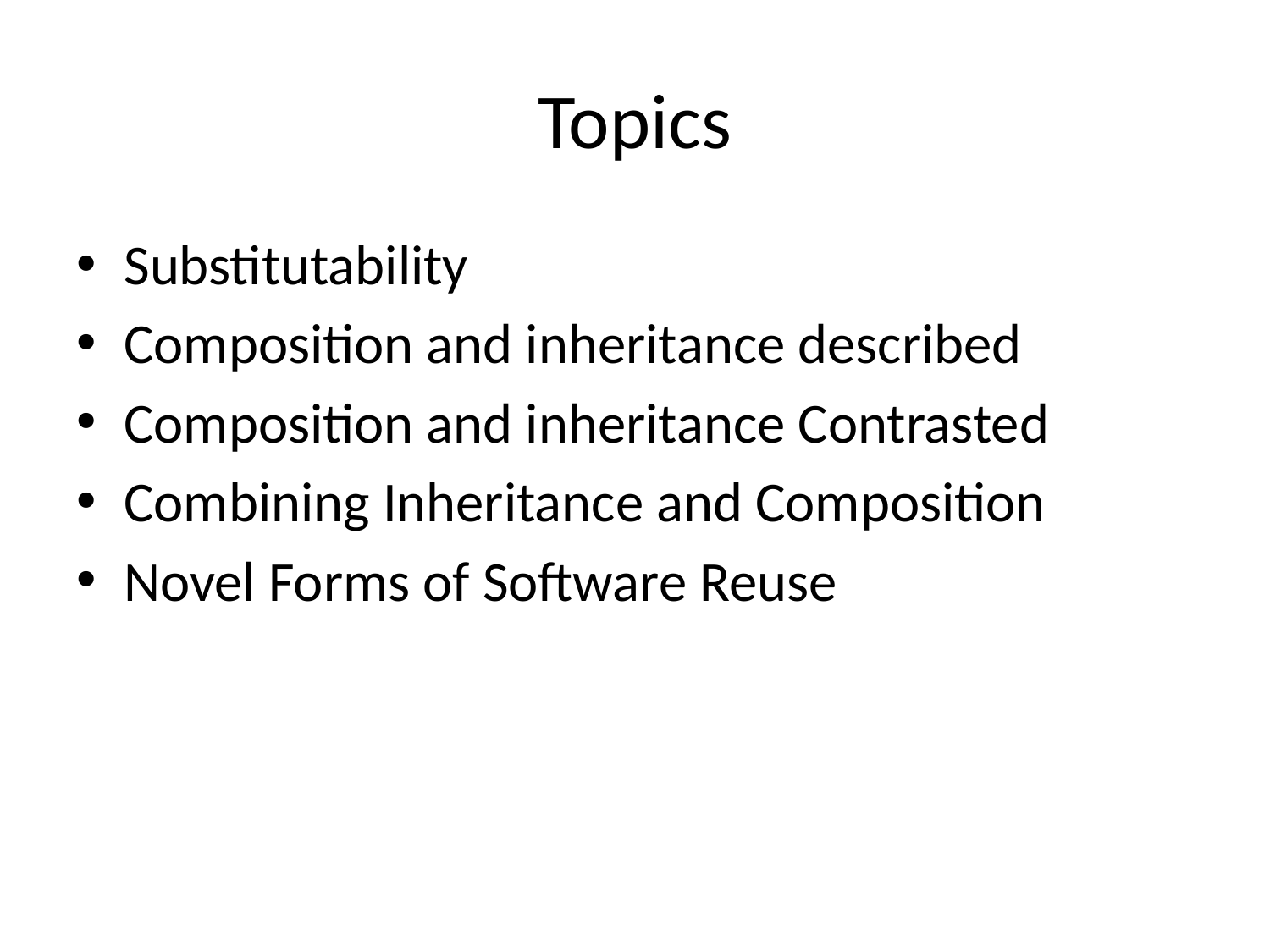

# Topics
Substitutability
Composition and inheritance described
Composition and inheritance Contrasted
Combining Inheritance and Composition
Novel Forms of Software Reuse